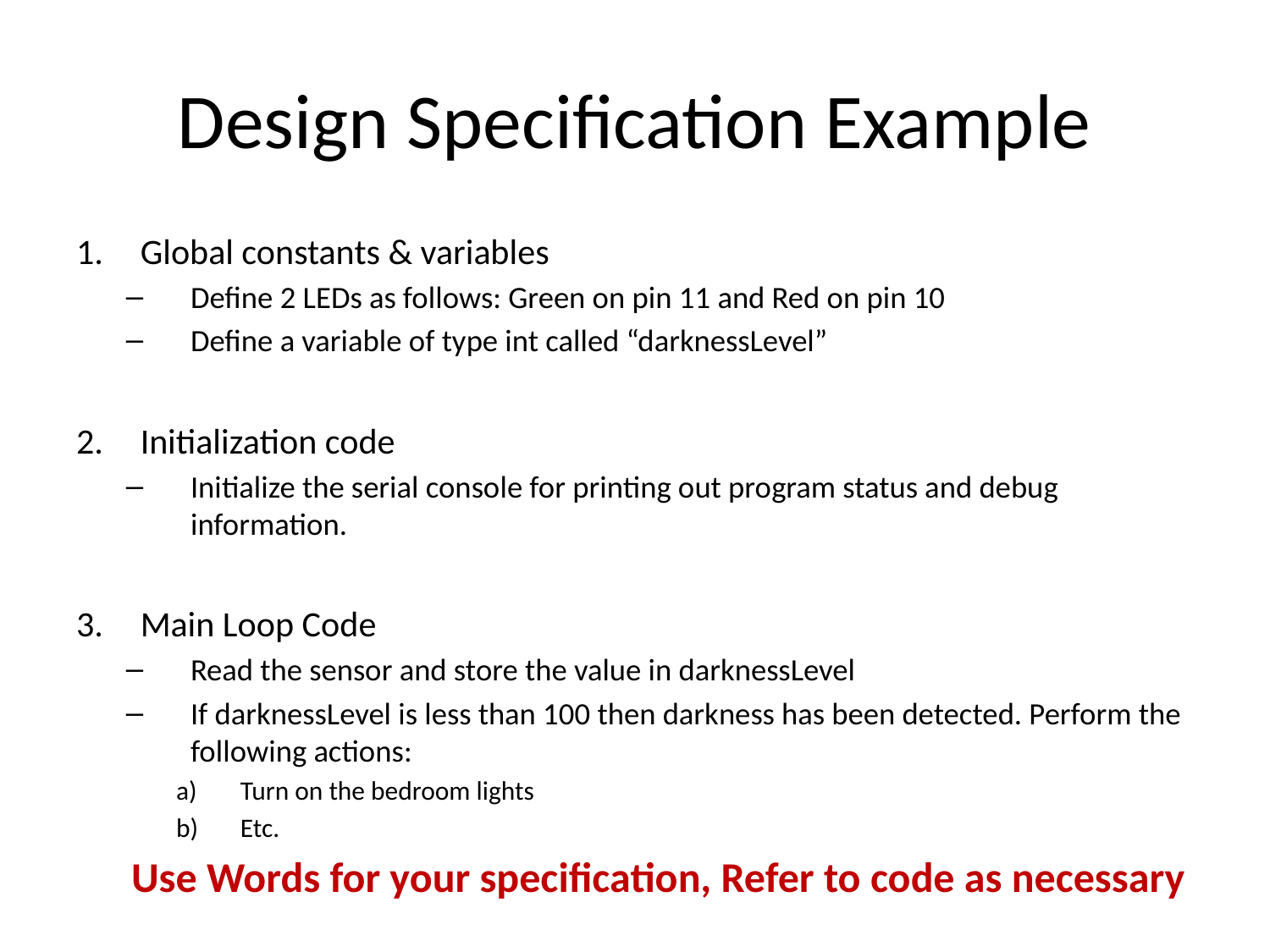

# Design Specification Example
Global constants & variables
Define 2 LEDs as follows: Green on pin 11 and Red on pin 10
Define a variable of type int called “darknessLevel”

Initialization code
Initialize the serial console for printing out program status and debug information.

Main Loop Code
Read the sensor and store the value in darknessLevel
If darknessLevel is less than 100 then darkness has been detected. Perform the following actions:
Turn on the bedroom lights
Etc.
Use Words for your specification, Refer to code as necessary